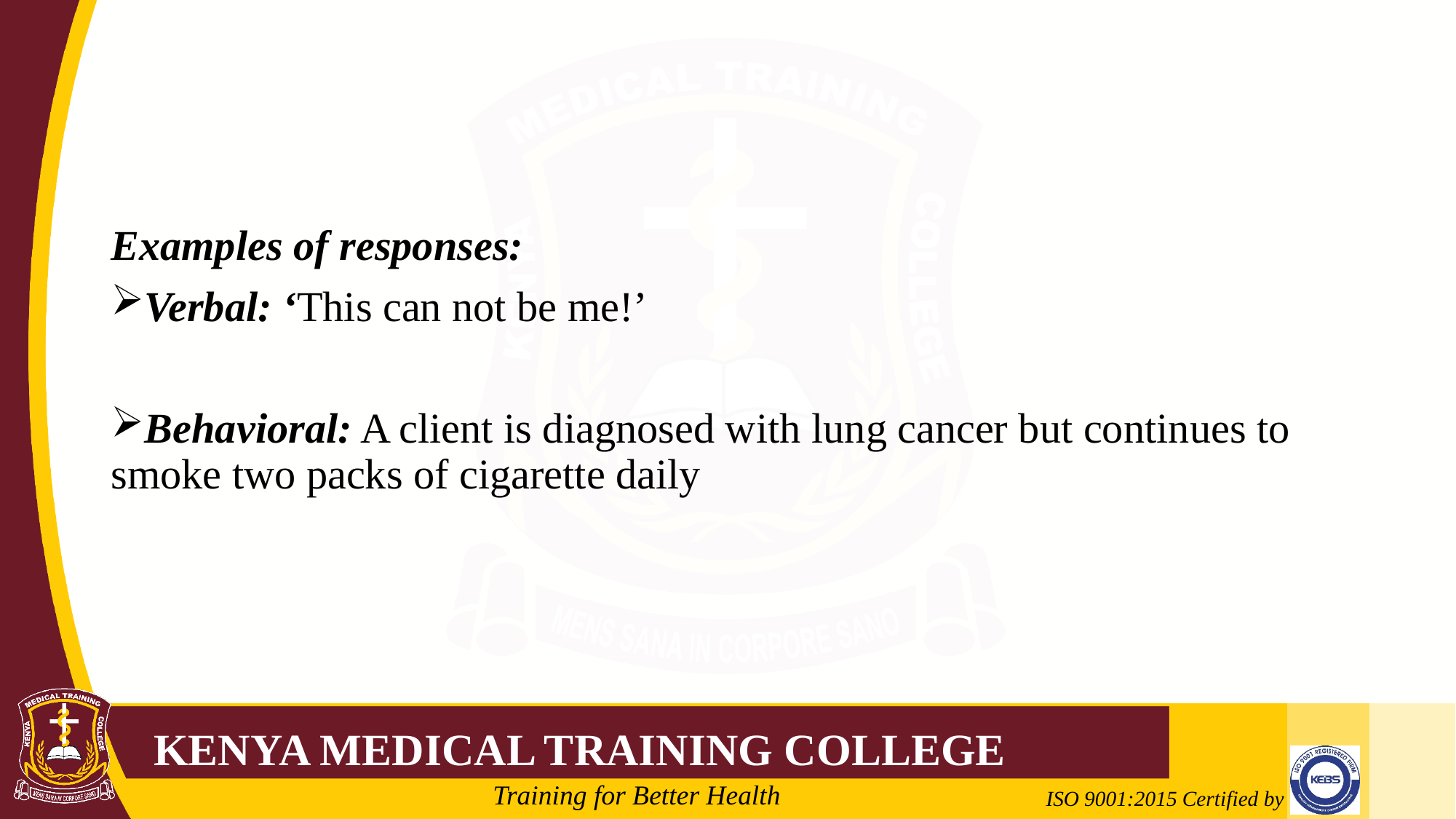

#
Examples of responses:
Verbal: ‘This can not be me!’

Behavioral: A client is diagnosed with lung cancer but continues to smoke two packs of cigarette daily